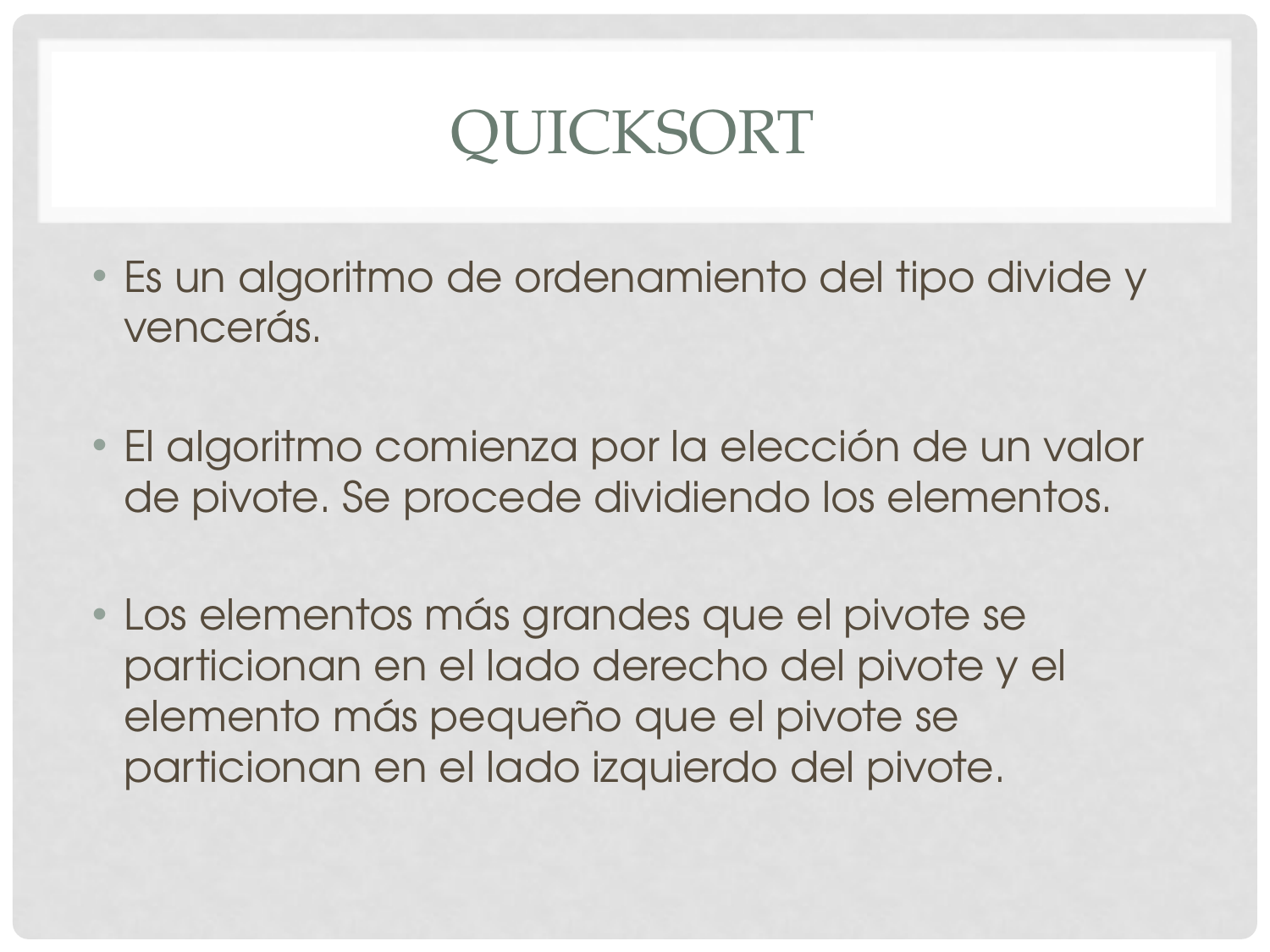

# QuickSort
Es un algoritmo de ordenamiento del tipo divide y vencerás.

El algoritmo comienza por la elección de un valor de pivote. Se procede dividiendo los elementos.

Los elementos más grandes que el pivote se particionan en el lado derecho del pivote y el elemento más pequeño que el pivote se particionan en el lado izquierdo del pivote.